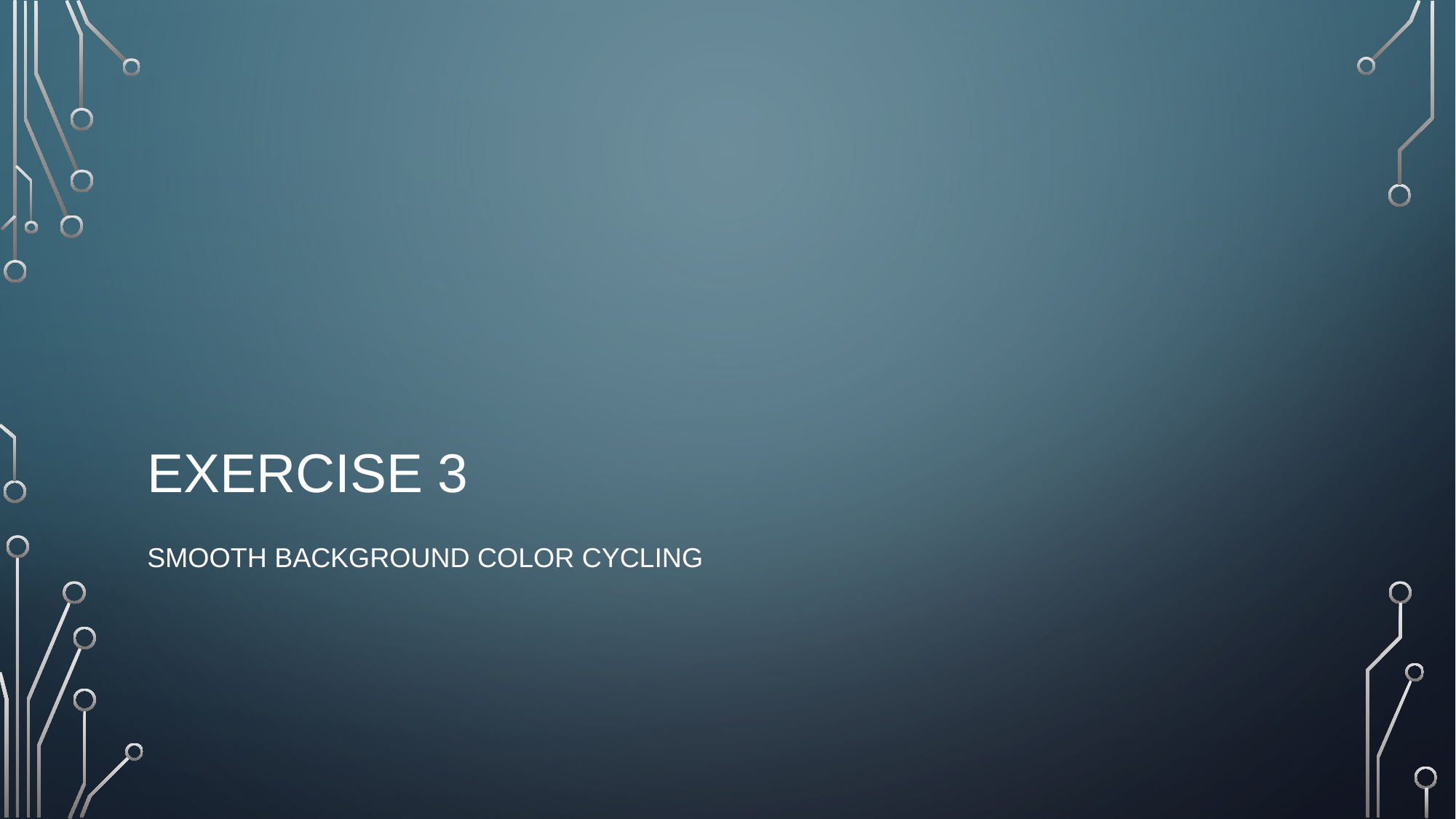

# Exercise 3
Smooth background color cycling